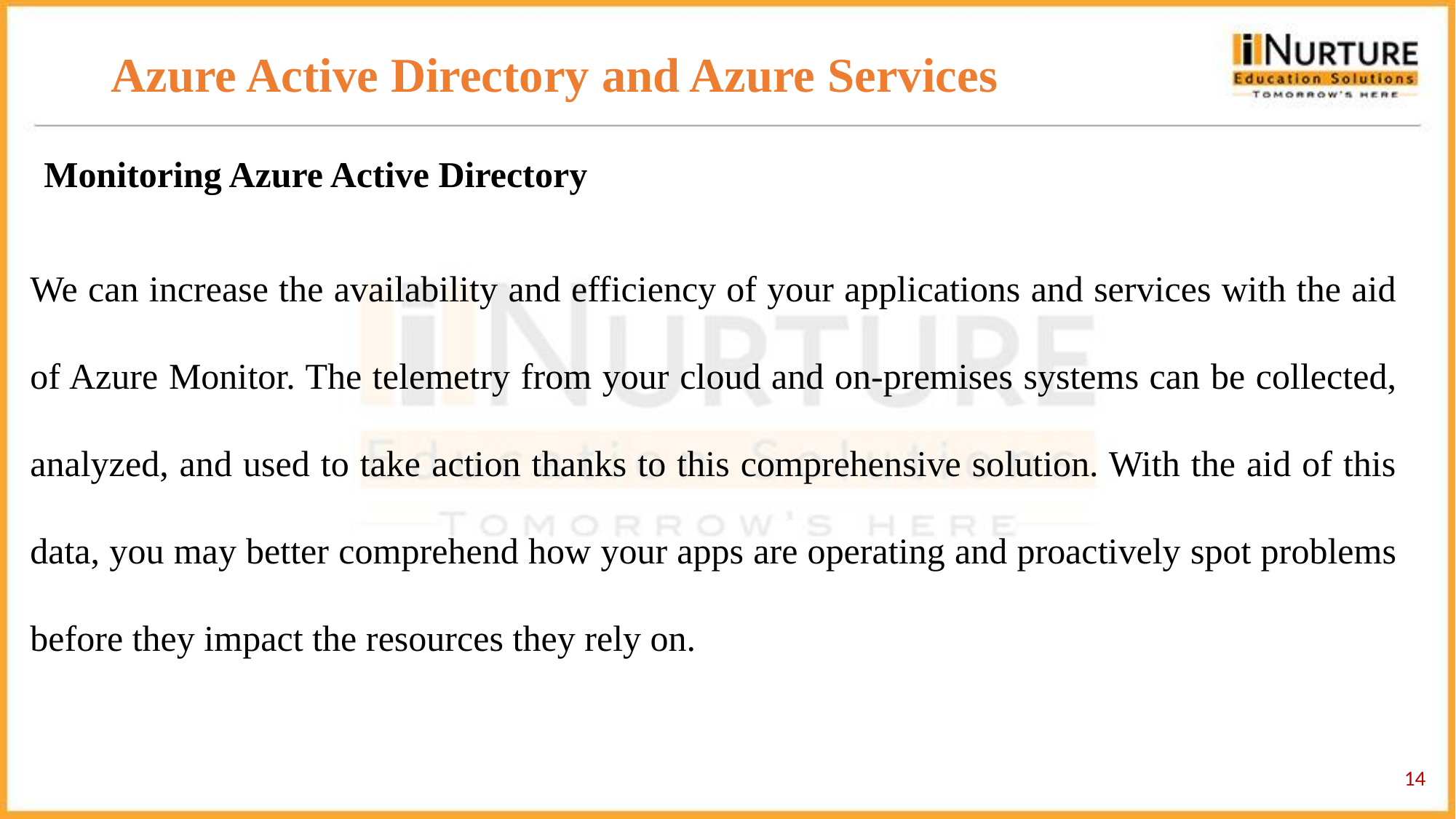

# Azure Active Directory and Azure Services
Monitoring Azure Active Directory

We can increase the availability and efficiency of your applications and services with the aid of Azure Monitor. The telemetry from your cloud and on-premises systems can be collected, analyzed, and used to take action thanks to this comprehensive solution. With the aid of this data, you may better comprehend how your apps are operating and proactively spot problems before they impact the resources they rely on.
14